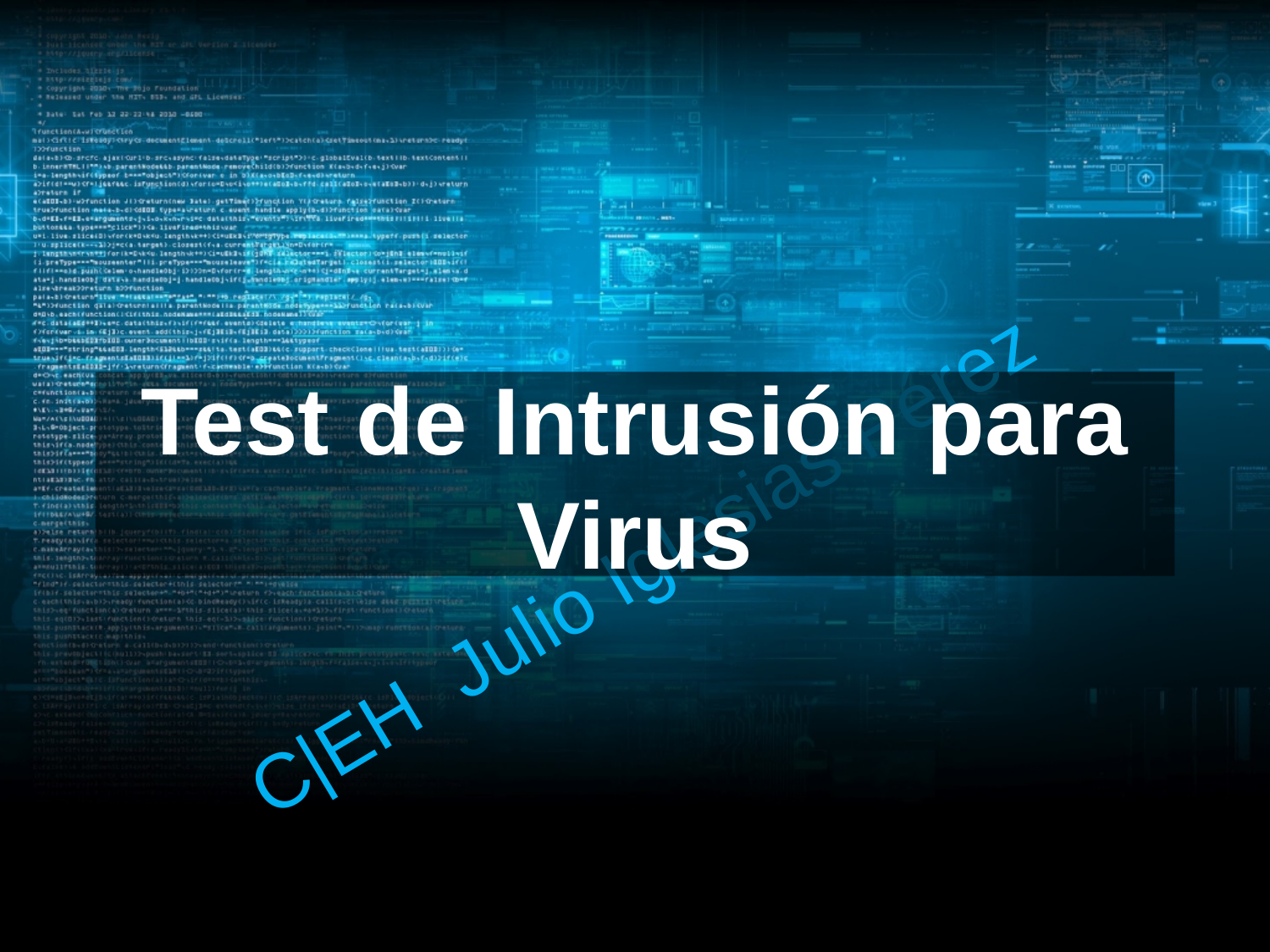

# Test de Intrusión para Virus
C|EH  Julio Iglesias Pérez